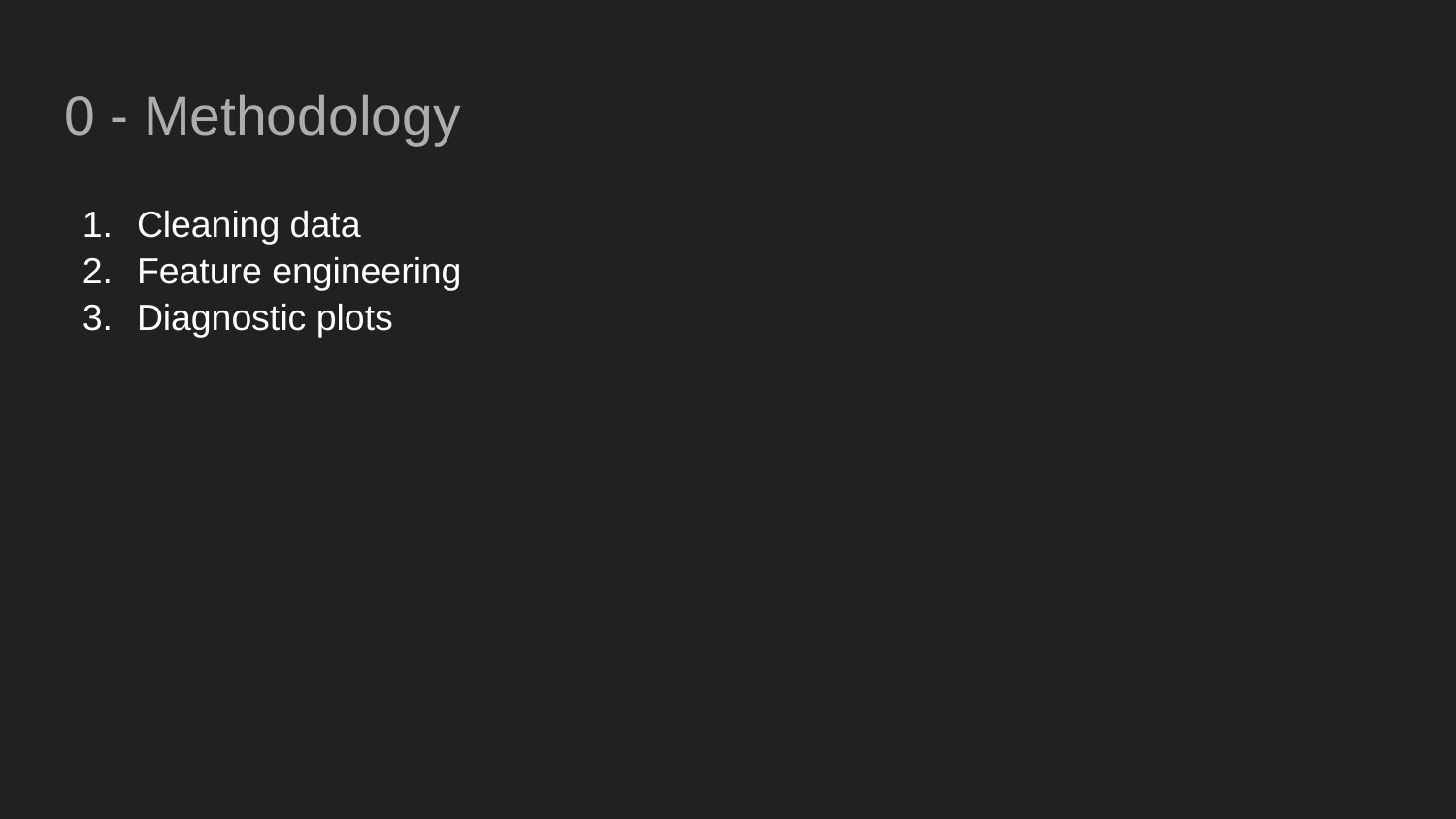

# 0 - Methodology
Cleaning data
Feature engineering
Diagnostic plots